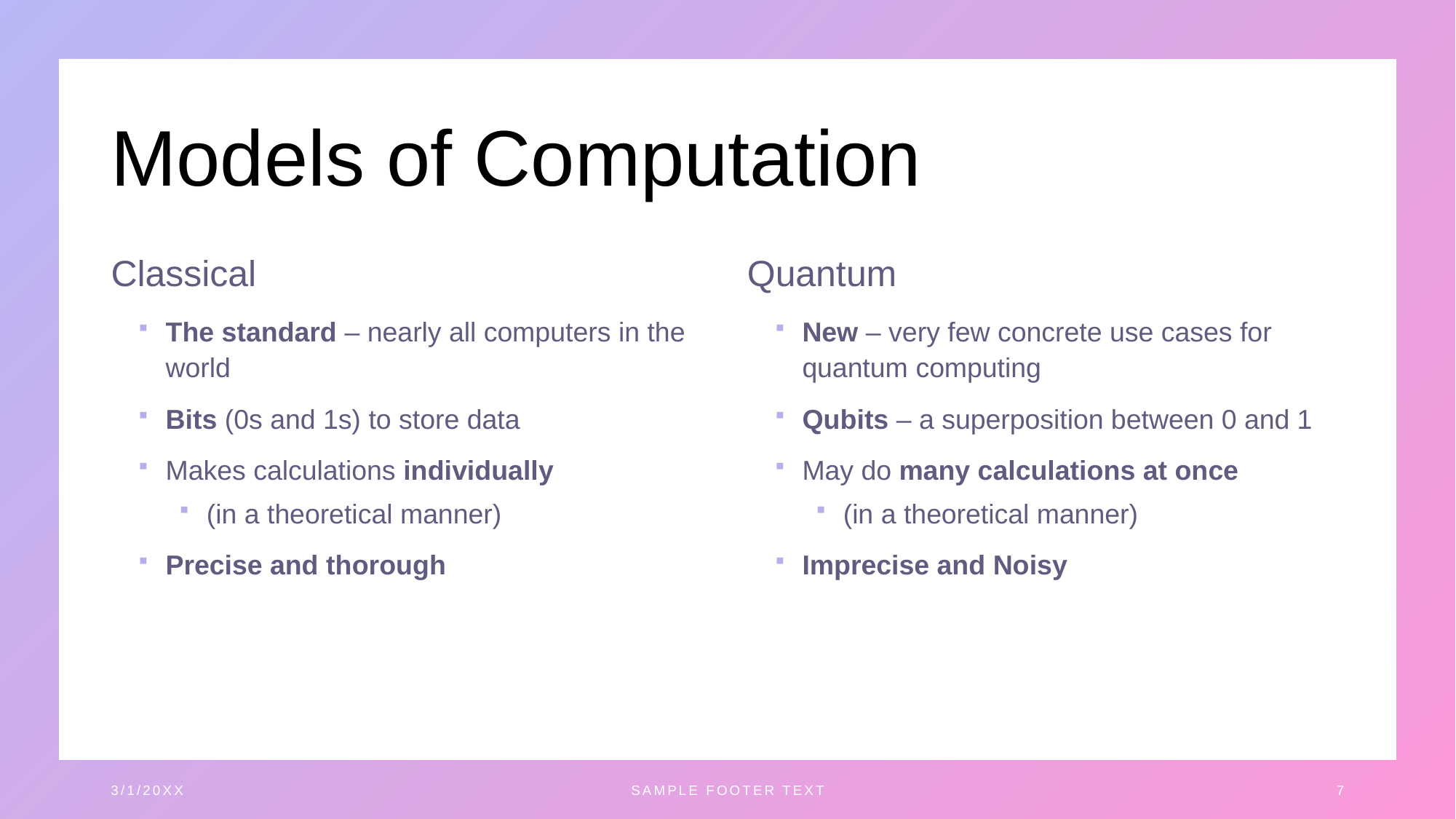

# Models of Computation
Classical
Quantum
The standard – nearly all computers in the world
Bits (0s and 1s) to store data
Makes calculations individually
(in a theoretical manner)
Precise and thorough
New – very few concrete use cases for quantum computing
Qubits – a superposition between 0 and 1
May do many calculations at once
(in a theoretical manner)
Imprecise and Noisy
3/1/20XX
SAMPLE FOOTER TEXT
7